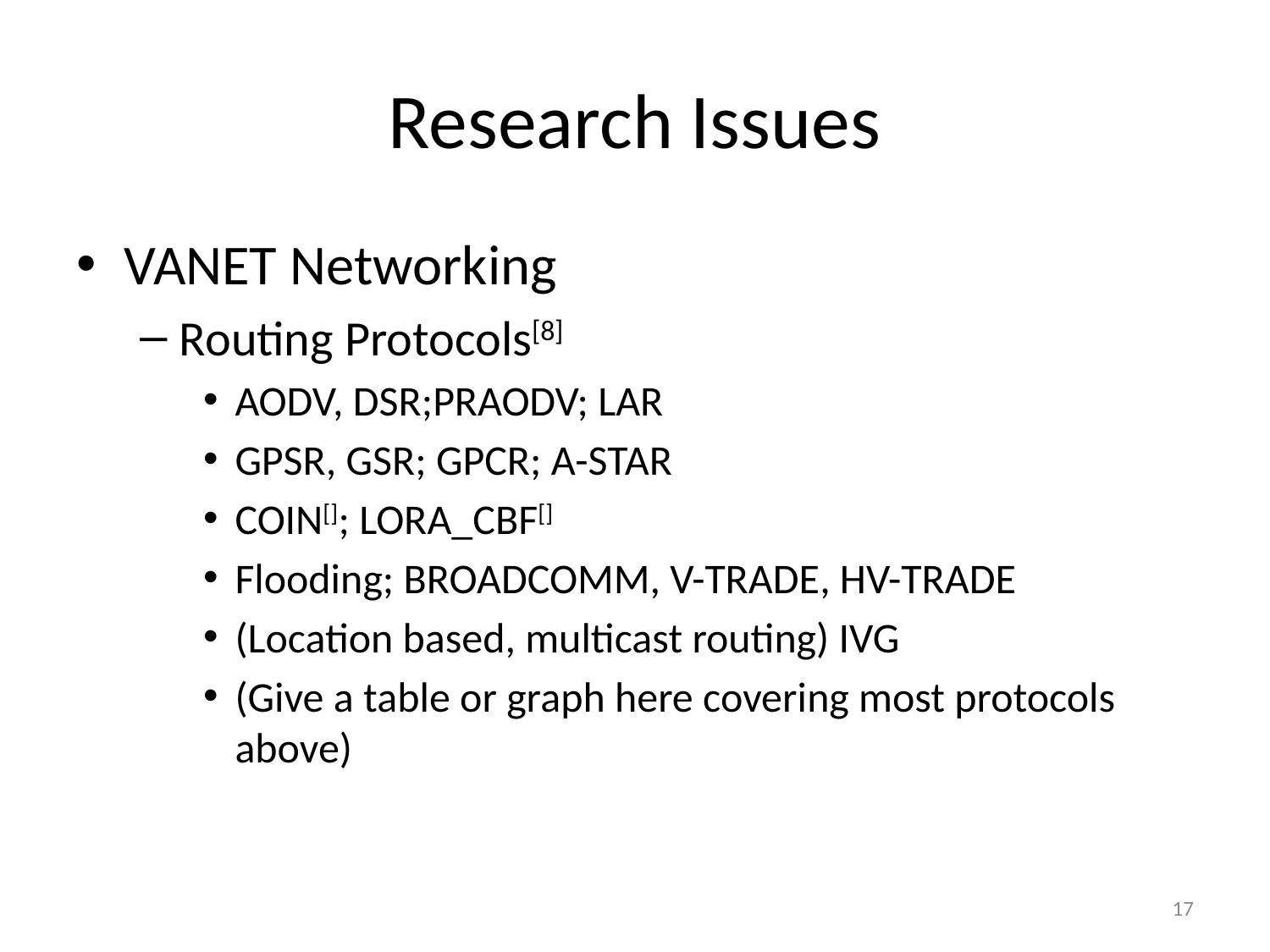

# Research Issues
VANET Networking
Routing Protocols[8]
AODV, DSR;PRAODV; LAR
GPSR, GSR; GPCR; A-STAR
COIN[]; LORA_CBF[]
Flooding; BROADCOMM, V-TRADE, HV-TRADE
(Location based, multicast routing) IVG
(Give a table or graph here covering most protocols above)
17